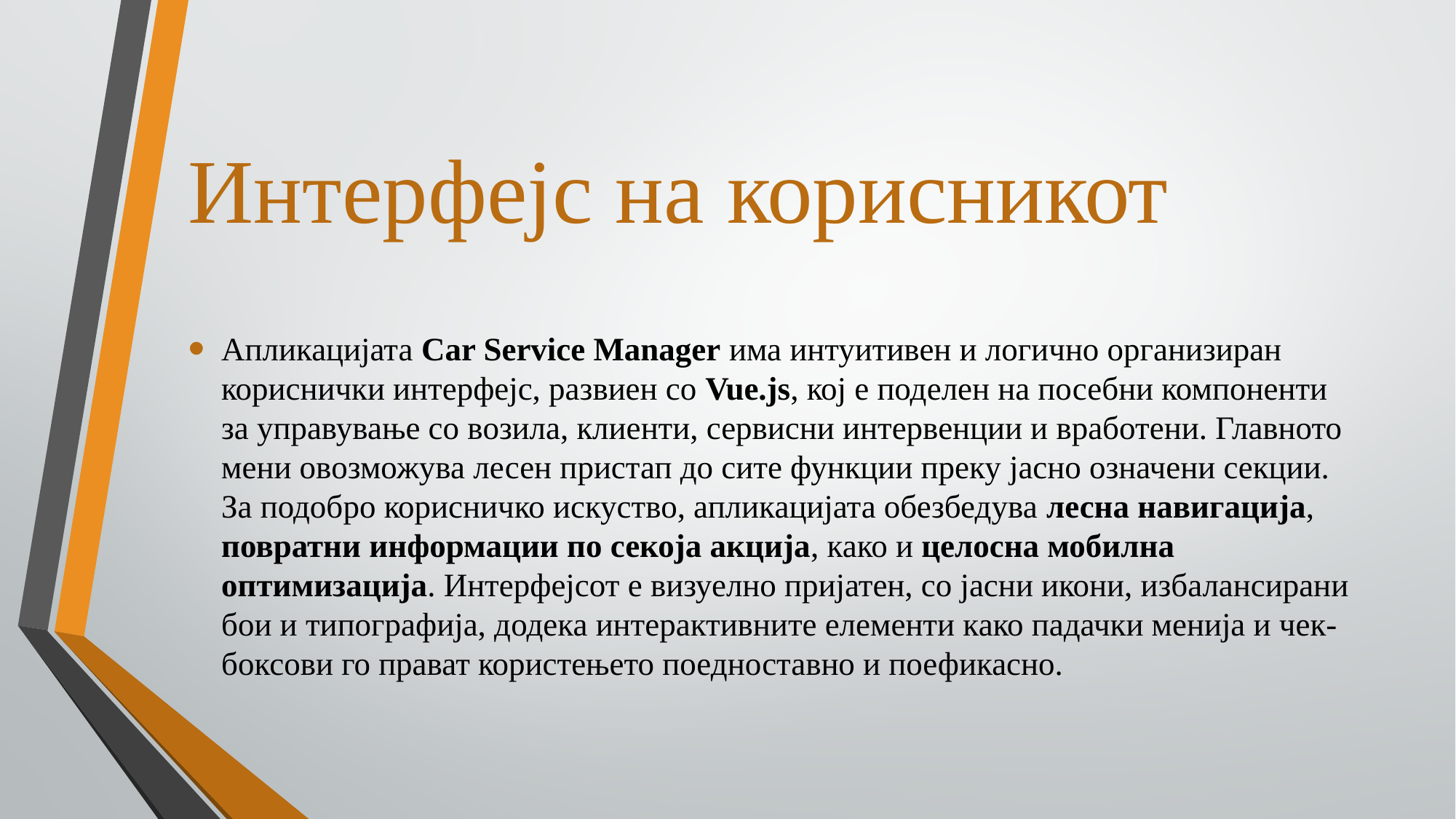

# Интерфејс на корисникот
Апликацијата Car Service Manager има интуитивен и логично организиран кориснички интерфејс, развиен со Vue.js, кој е поделен на посебни компоненти за управување со возила, клиенти, сервисни интервенции и вработени. Главното мени овозможува лесен пристап до сите функции преку јасно означени секции. За подобро корисничко искуство, апликацијата обезбедува лесна навигација, повратни информации по секоја акција, како и целосна мобилна оптимизација. Интерфејсот е визуелно пријатен, со јасни икони, избалансирани бои и типографија, додека интерактивните елементи како падачки менија и чек-боксови го прават користењето поедноставно и поефикасно.